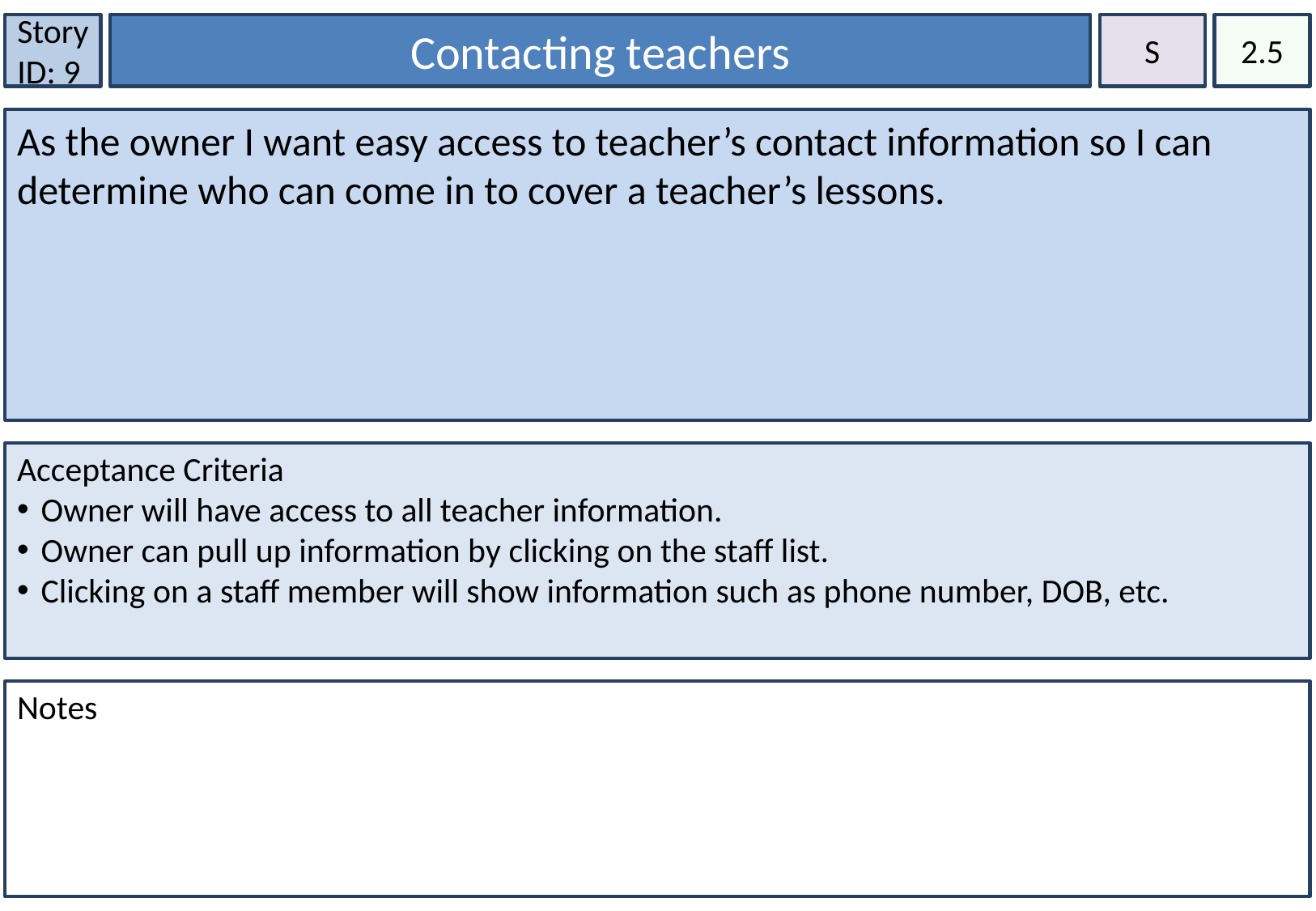

Story ID: 9
Contacting teachers
S
2.5
As the owner I want easy access to teacher’s contact information so I can determine who can come in to cover a teacher’s lessons.

Acceptance Criteria
Owner will have access to all teacher information.
Owner can pull up information by clicking on the staff list.
Clicking on a staff member will show information such as phone number, DOB, etc.
Notes